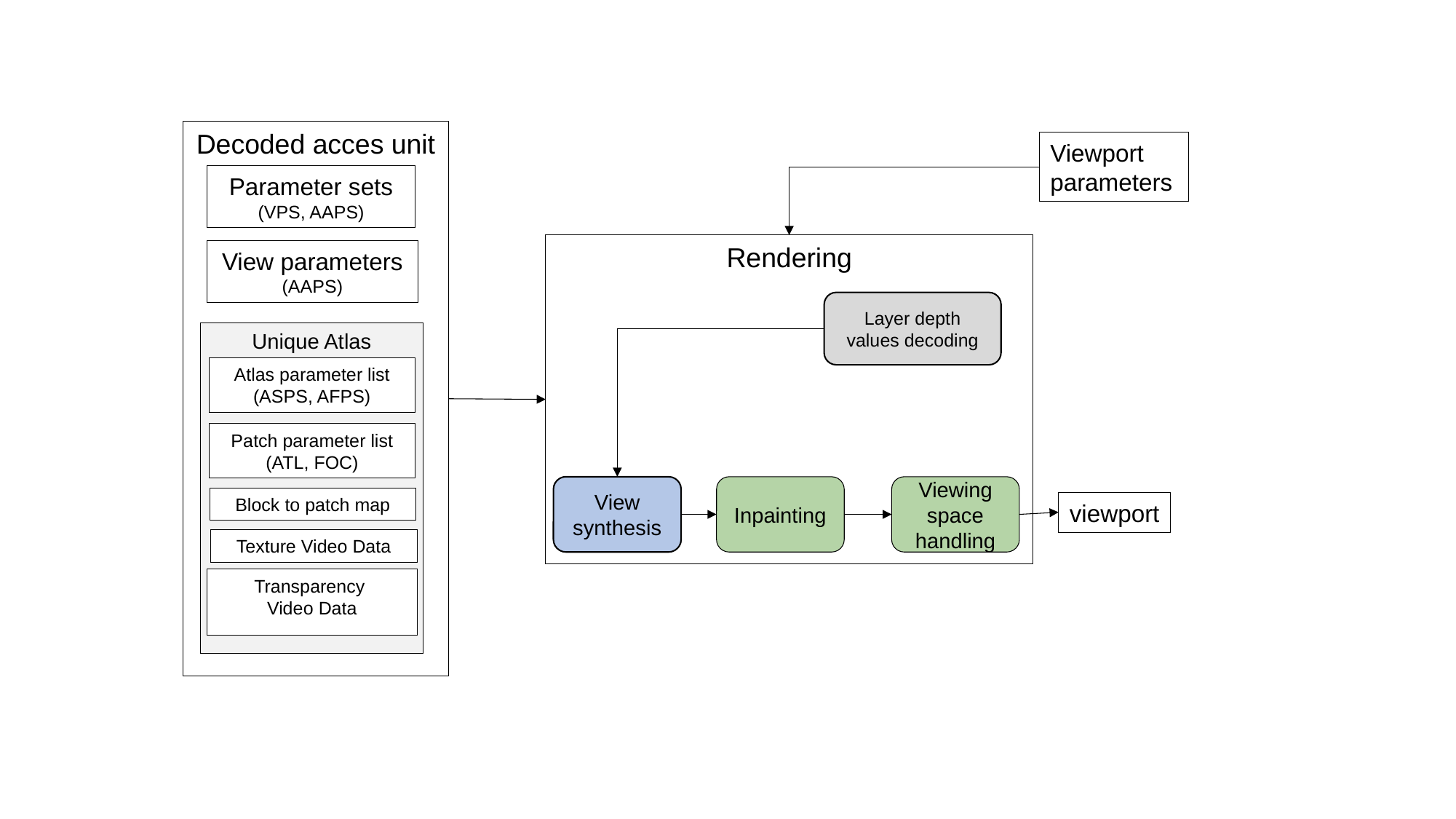

Decoded acces unit
Viewport
parameters
Parameter sets
(VPS, AAPS)
Rendering
View parameters
(AAPS)
Layer depth
values decoding
Unique Atlas
Atlas parameter list
(ASPS, AFPS)
Patch parameter list
(ATL, FOC)
View synthesis
Inpainting
Viewing space handling
Block to patch map
viewport
Texture Video Data
Transparency
Video Data